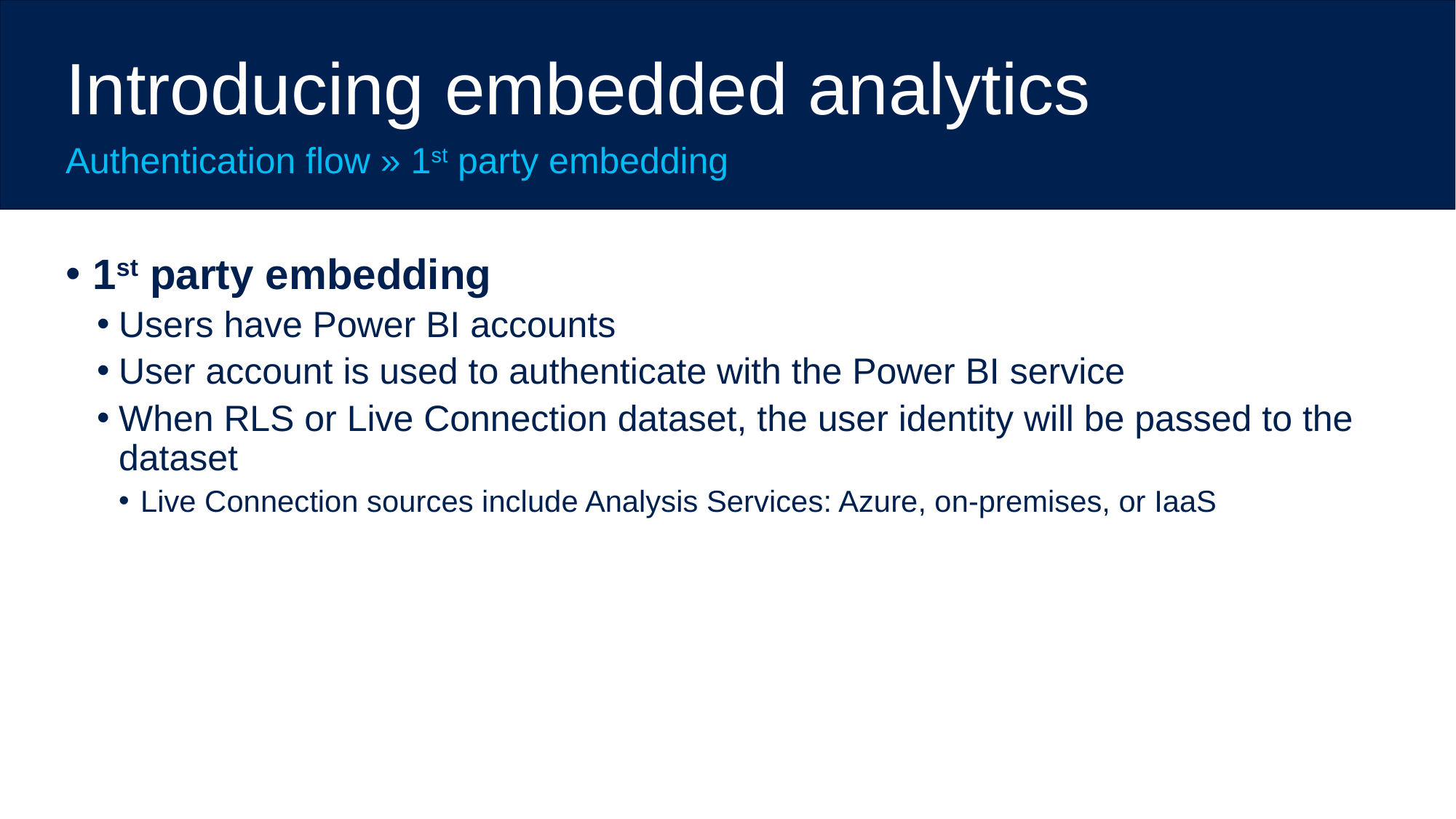

Introducing embedded analytics
Authentication flow » 1st party embedding
1st party embedding
Users have Power BI accounts
User account is used to authenticate with the Power BI service
When RLS or Live Connection dataset, the user identity will be passed to the dataset
Live Connection sources include Analysis Services: Azure, on-premises, or IaaS